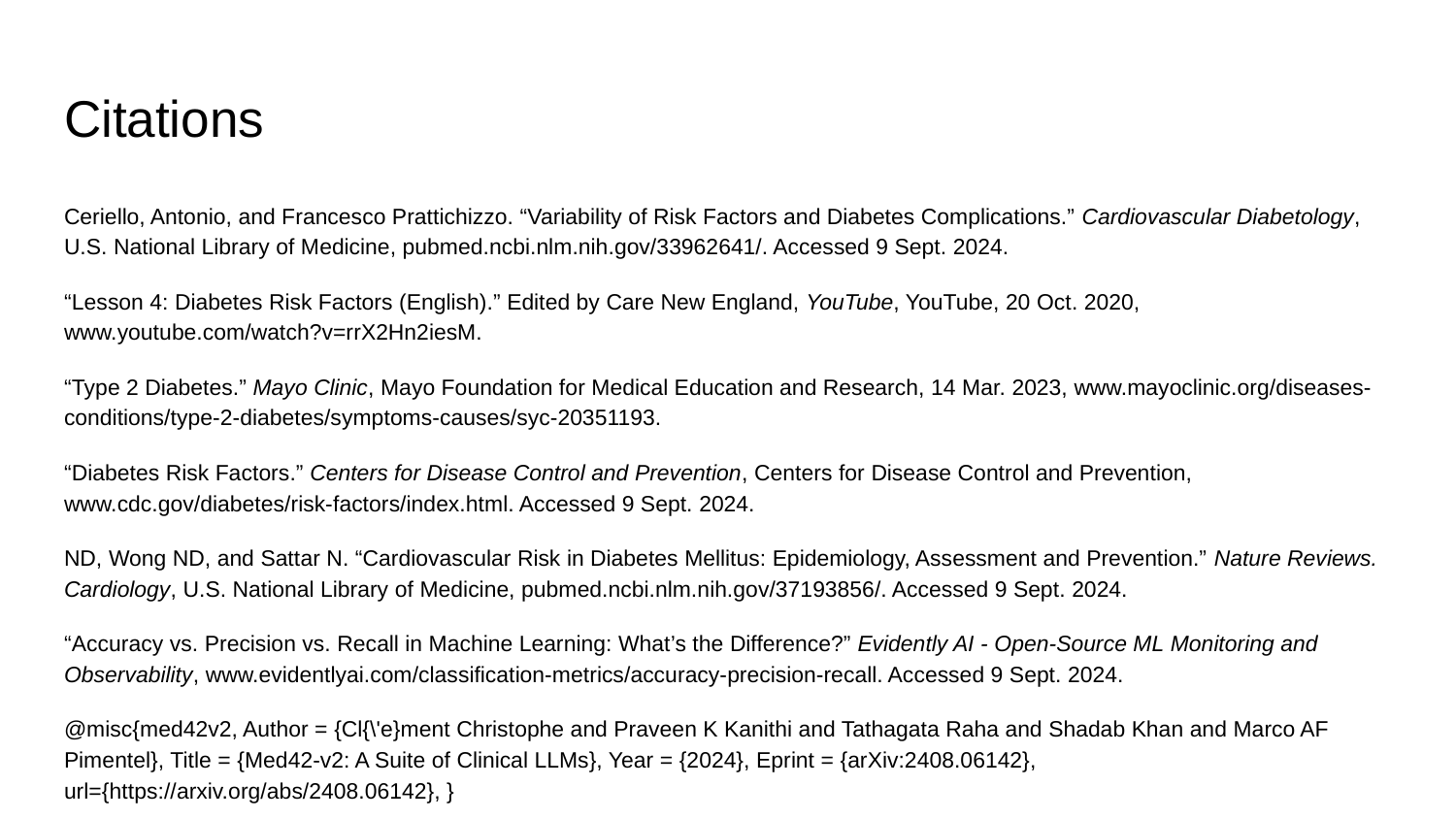

# Citations
Ceriello, Antonio, and Francesco Prattichizzo. “Variability of Risk Factors and Diabetes Complications.” Cardiovascular Diabetology, U.S. National Library of Medicine, pubmed.ncbi.nlm.nih.gov/33962641/. Accessed 9 Sept. 2024.
“Lesson 4: Diabetes Risk Factors (English).” Edited by Care New England, YouTube, YouTube, 20 Oct. 2020, www.youtube.com/watch?v=rrX2Hn2iesM.
“Type 2 Diabetes.” Mayo Clinic, Mayo Foundation for Medical Education and Research, 14 Mar. 2023, www.mayoclinic.org/diseases-conditions/type-2-diabetes/symptoms-causes/syc-20351193.
“Diabetes Risk Factors.” Centers for Disease Control and Prevention, Centers for Disease Control and Prevention, www.cdc.gov/diabetes/risk-factors/index.html. Accessed 9 Sept. 2024.
ND, Wong ND, and Sattar N. “Cardiovascular Risk in Diabetes Mellitus: Epidemiology, Assessment and Prevention.” Nature Reviews. Cardiology, U.S. National Library of Medicine, pubmed.ncbi.nlm.nih.gov/37193856/. Accessed 9 Sept. 2024.
“Accuracy vs. Precision vs. Recall in Machine Learning: What’s the Difference?” Evidently AI - Open-Source ML Monitoring and Observability, www.evidentlyai.com/classification-metrics/accuracy-precision-recall. Accessed 9 Sept. 2024.
@misc{med42v2, Author = {Cl{\'e}ment Christophe and Praveen K Kanithi and Tathagata Raha and Shadab Khan and Marco AF Pimentel}, Title = {Med42-v2: A Suite of Clinical LLMs}, Year = {2024}, Eprint = {arXiv:2408.06142}, url={https://arxiv.org/abs/2408.06142}, }